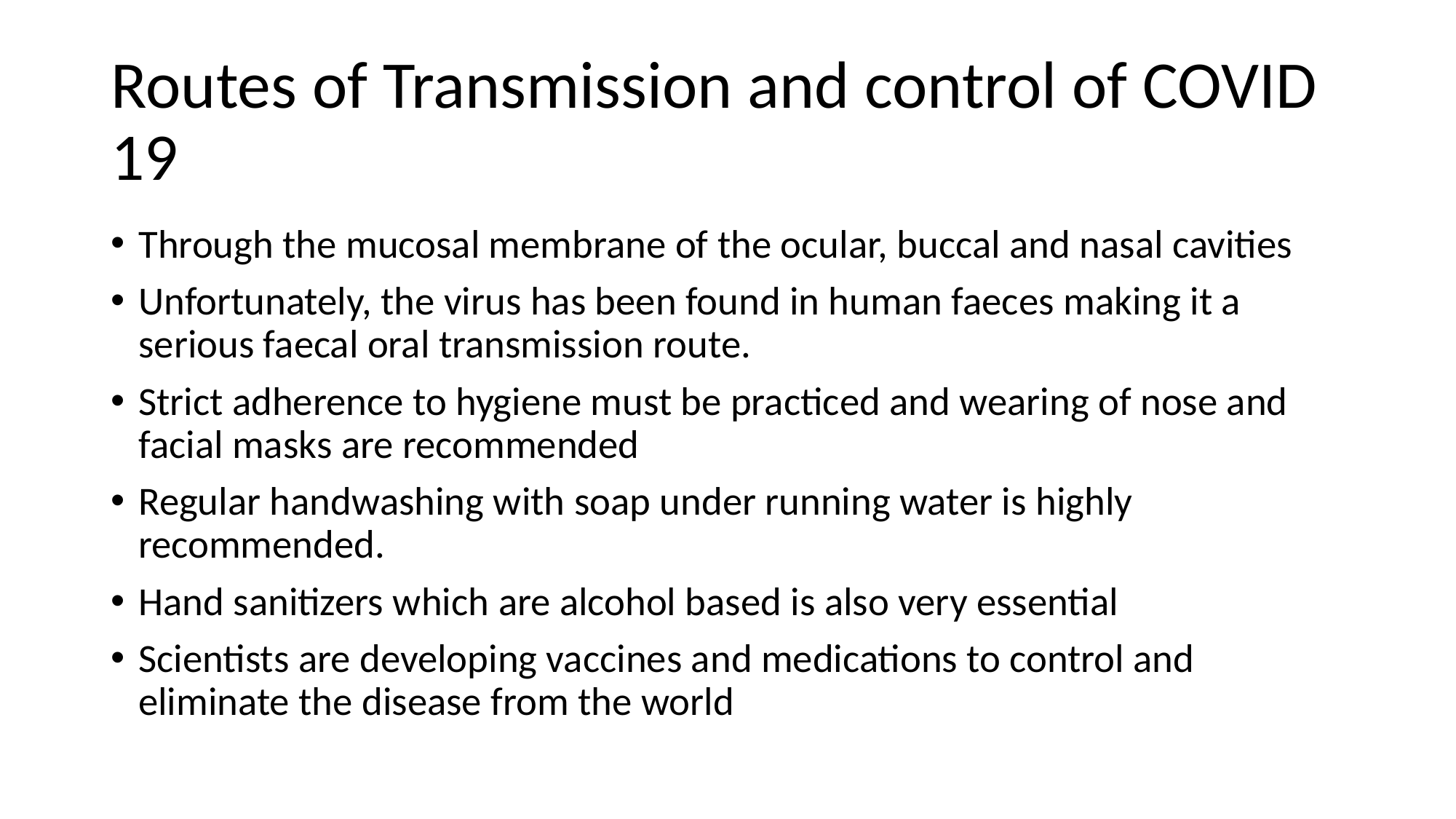

# Routes of Transmission and control of COVID 19
Through the mucosal membrane of the ocular, buccal and nasal cavities
Unfortunately, the virus has been found in human faeces making it a serious faecal oral transmission route.
Strict adherence to hygiene must be practiced and wearing of nose and facial masks are recommended
Regular handwashing with soap under running water is highly recommended.
Hand sanitizers which are alcohol based is also very essential
Scientists are developing vaccines and medications to control and eliminate the disease from the world